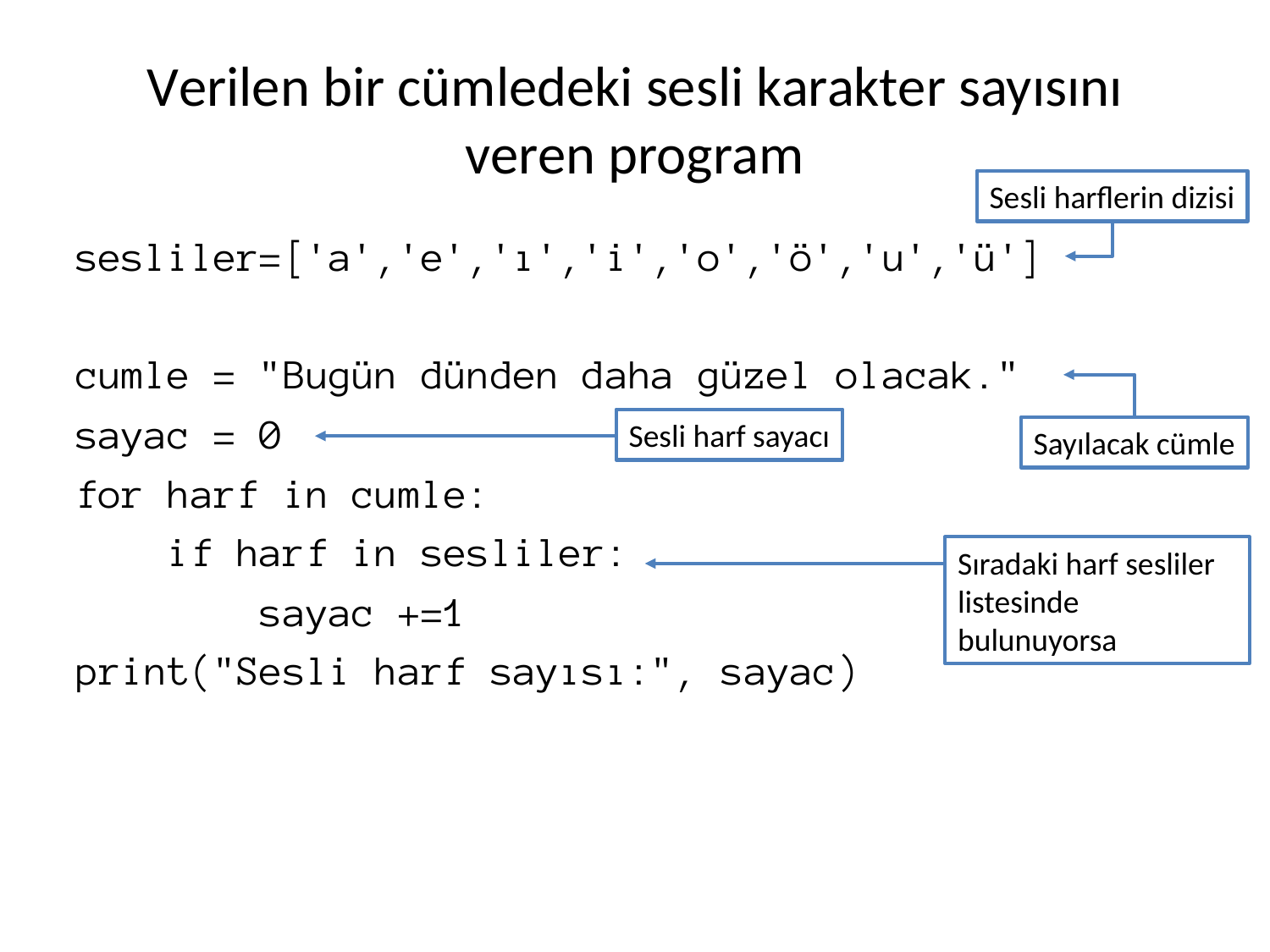

# Verilen bir cümledeki sesli karakter sayısını veren program
Sesli harflerin dizisi
sesliler=['a','e','ı','i','o','ö','u','ü']

cumle = "Bugün dünden daha güzel olacak."
sayac = 0
for harf in cumle:
    if harf in sesliler:
        sayac +=1
print("Sesli harf sayısı:", sayac)
Sesli harf sayacı
Sayılacak cümle
Sıradaki harf sesliler listesinde bulunuyorsa